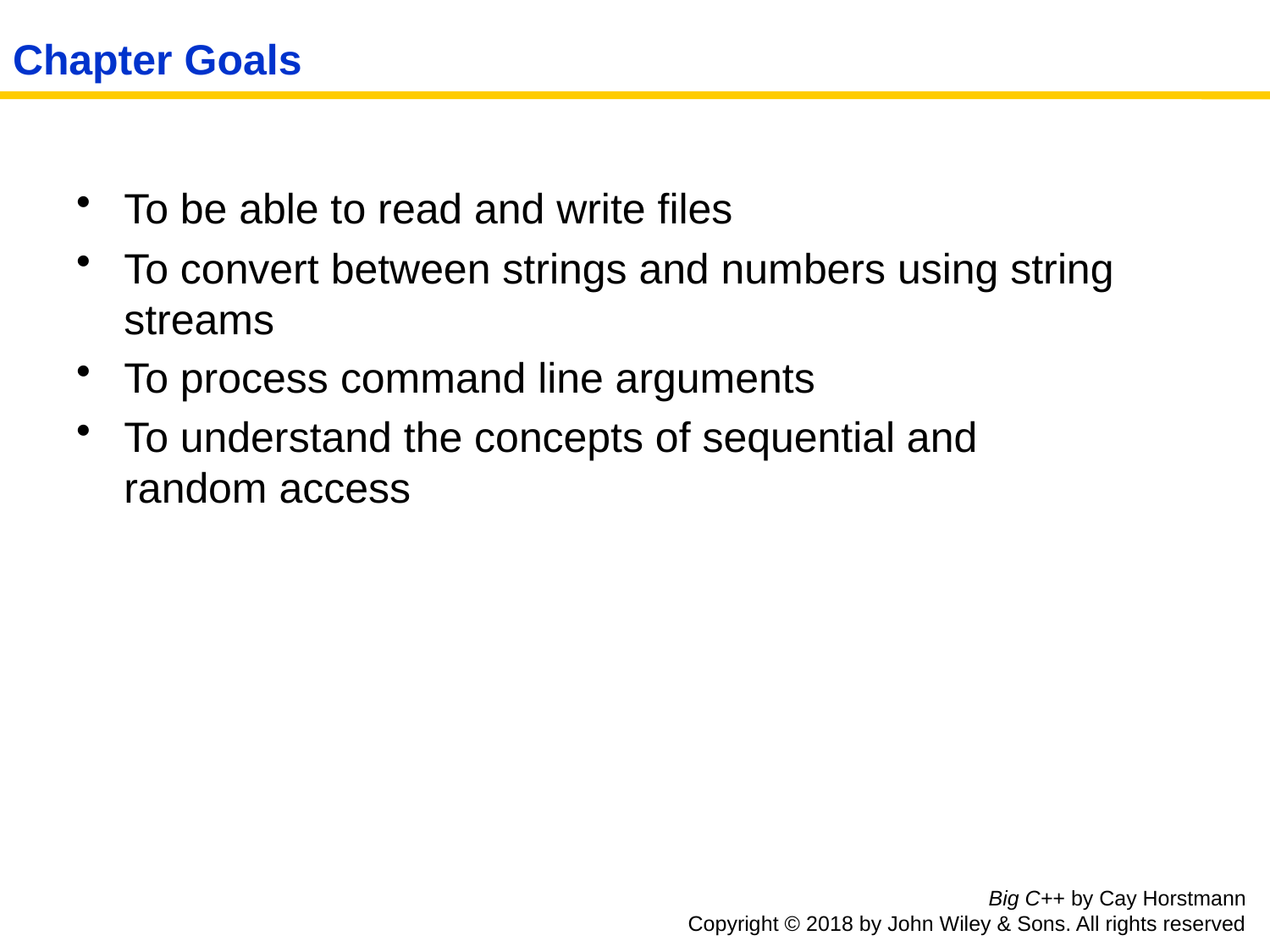

# Chapter Goals
To be able to read and write files
To convert between strings and numbers using string streams
To process command line arguments
To understand the concepts of sequential and
random access
Big C++ by Cay Horstmann
Copyright © 2018 by John Wiley & Sons. All rights reserved